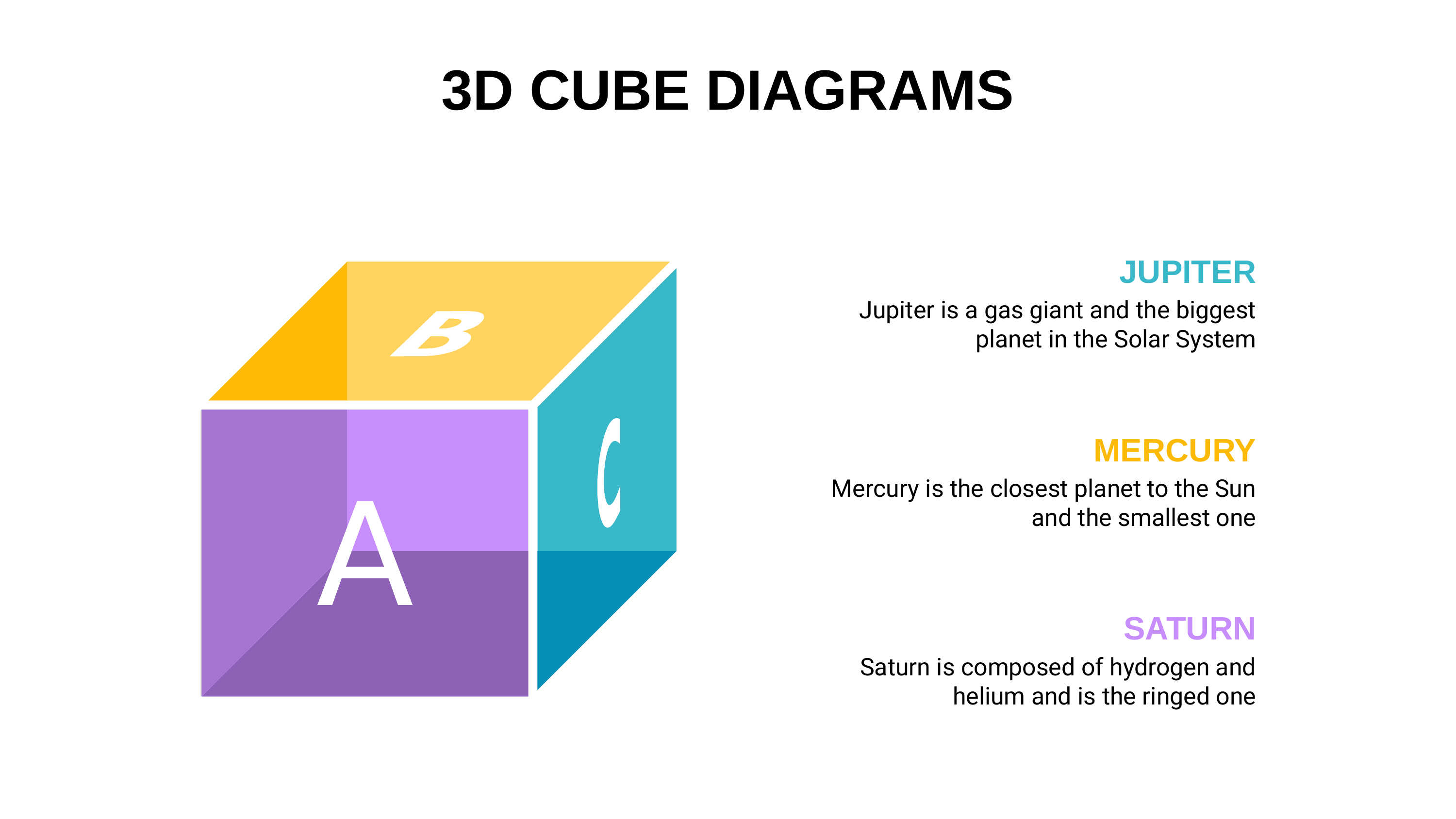

JUPITER
Jupiter is a gas giant and the biggest planet in the Solar System

MERCURY
Mercury is the closest planet to the Sun and the smallest one

SATURN
Saturn is composed of hydrogen and helium and is the ringed one